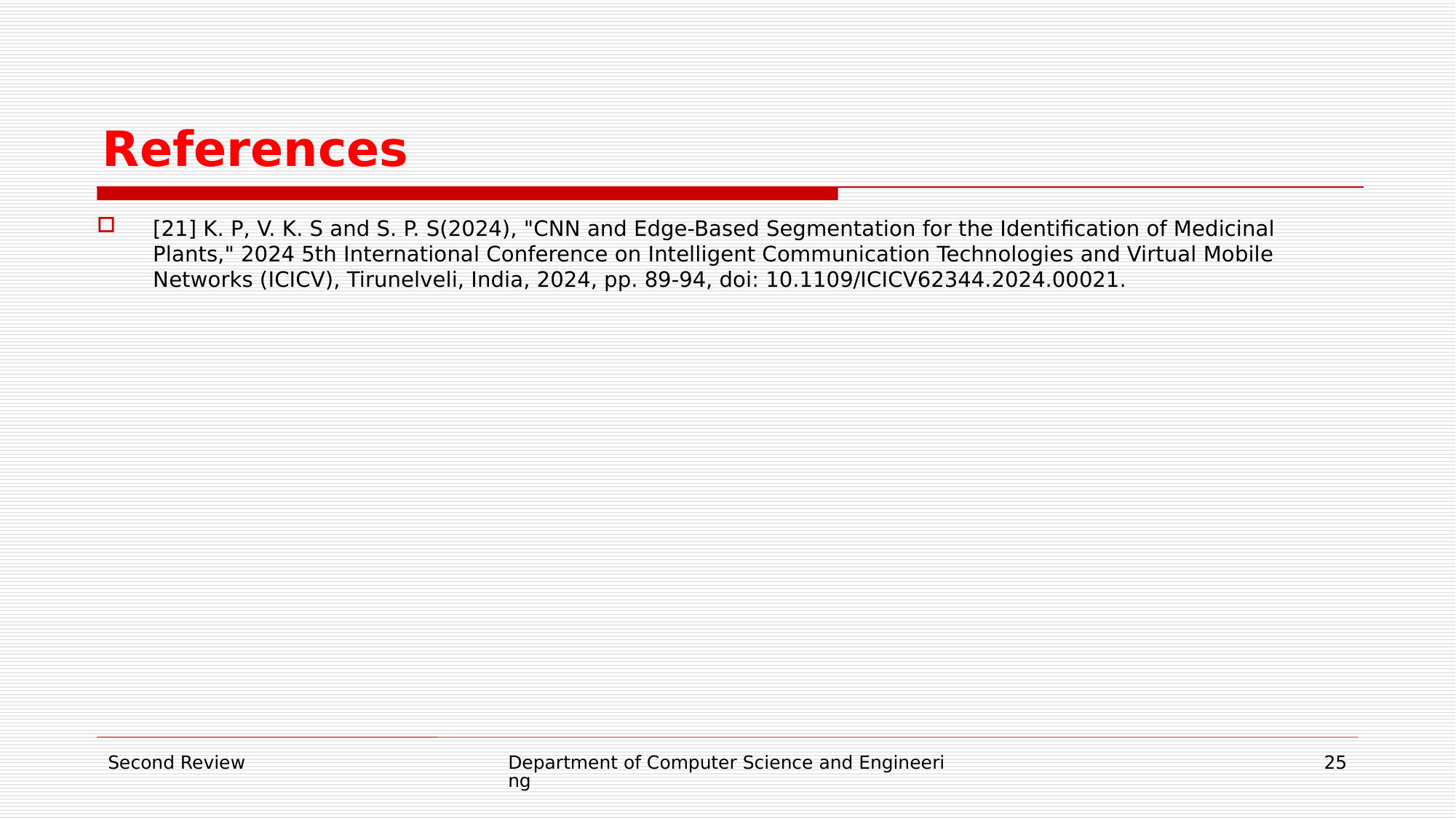

# References
[21] K. P, V. K. S and S. P. S(2024), "CNN and Edge-Based Segmentation for the Identification of Medicinal Plants," 2024 5th International Conference on Intelligent Communication Technologies and Virtual Mobile Networks (ICICV), Tirunelveli, India, 2024, pp. 89-94, doi: 10.1109/ICICV62344.2024.00021.
Second Review
Department of Computer Science and Engineering
25